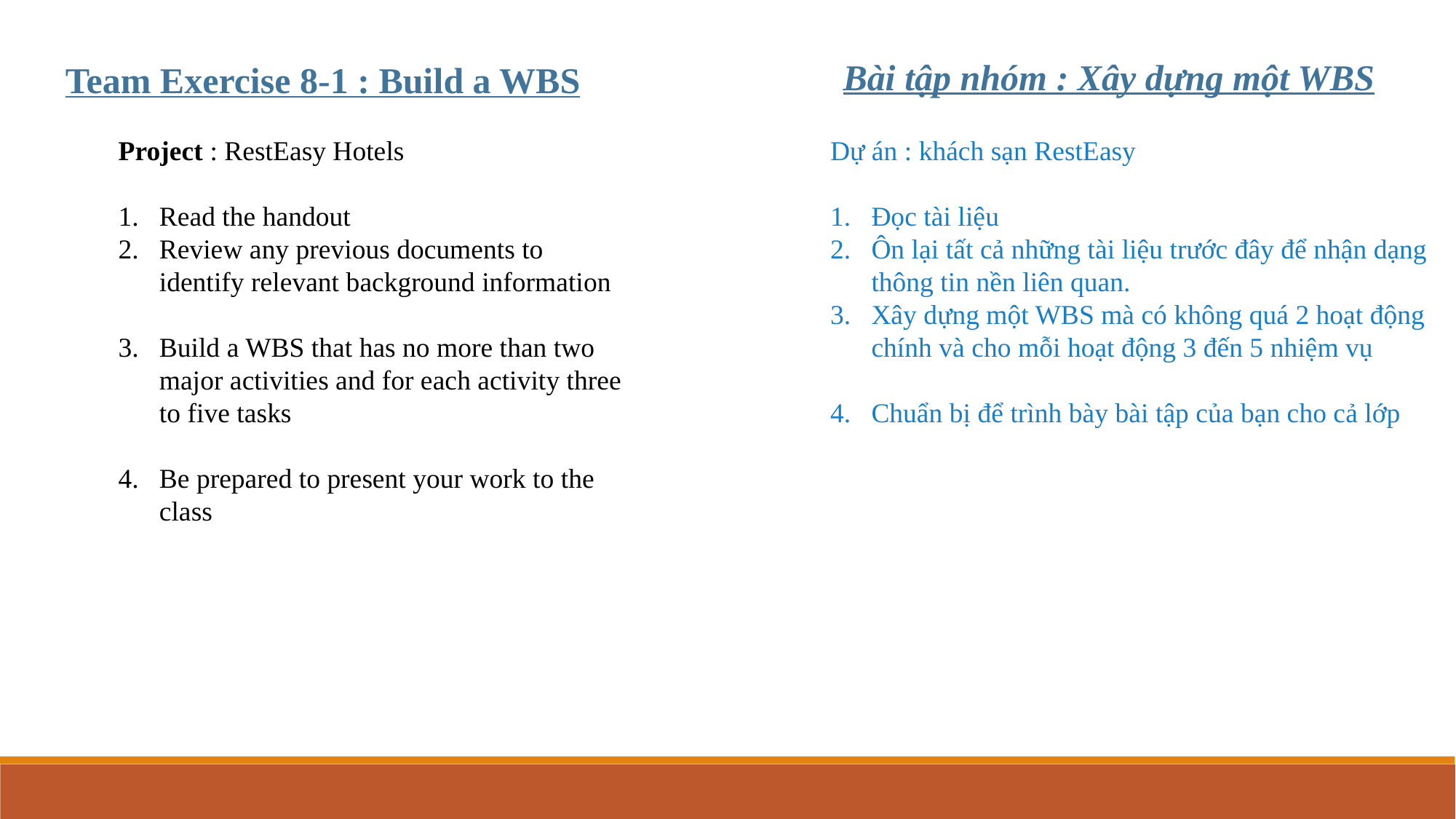

Bài tập nhóm : Xây dựng một WBS
Team Exercise 8-1 : Build a WBS
Project : RestEasy Hotels
Read the handout
Review any previous documents to identify relevant background information
Build a WBS that has no more than two major activities and for each activity three to five tasks
Be prepared to present your work to the class
Dự án : khách sạn RestEasy

Đọc tài liệu
Ôn lại tất cả những tài liệu trước đây để nhận dạng thông tin nền liên quan.
Xây dựng một WBS mà có không quá 2 hoạt động chính và cho mỗi hoạt động 3 đến 5 nhiệm vụ

Chuẩn bị để trình bày bài tập của bạn cho cả lớp
Planning Processes
Initialing Processes

Closing Processes
Executing Processes